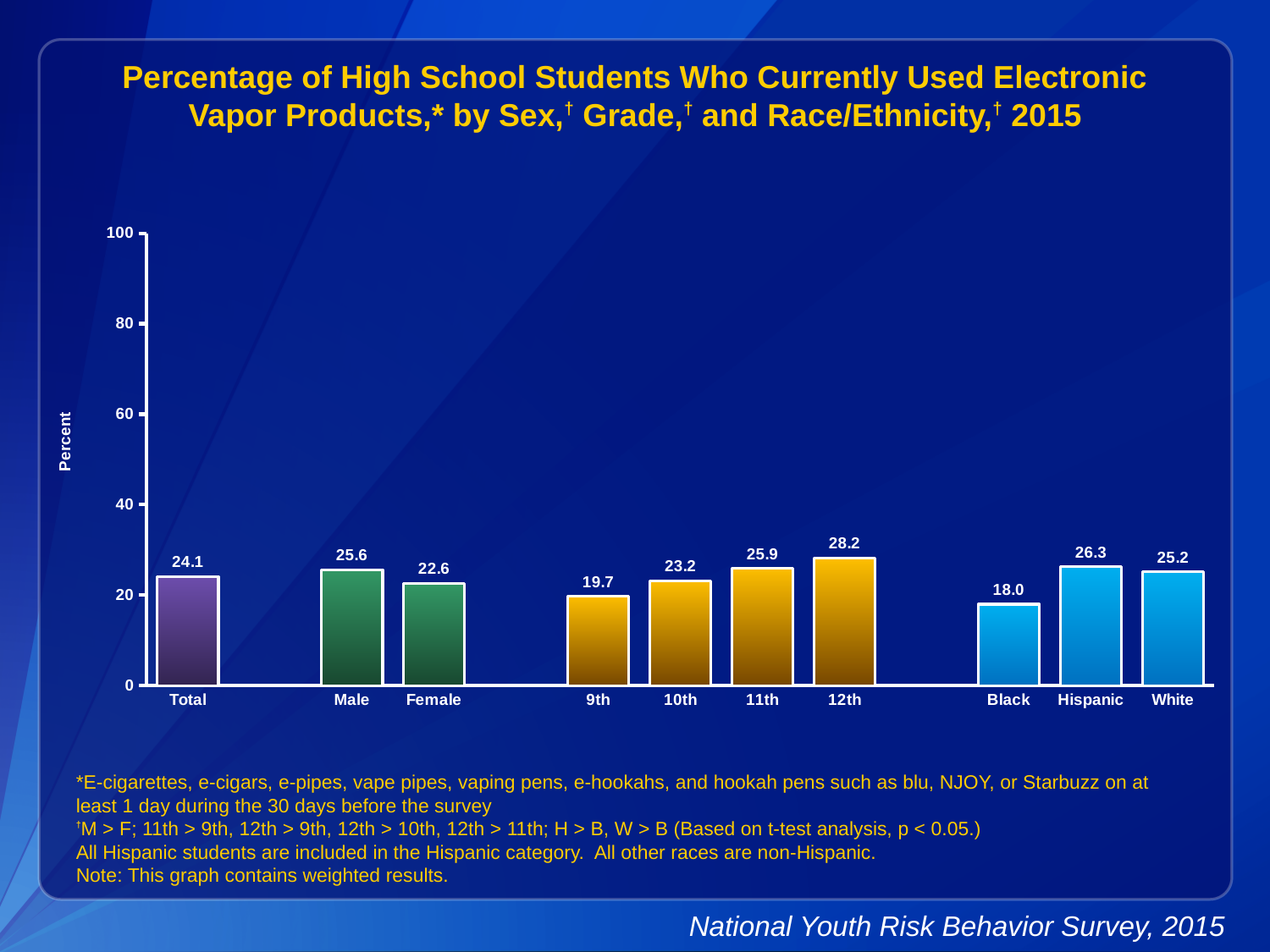

Percentage of High School Students Who Currently Used Electronic Vapor Products,* by Sex,† Grade,† and Race/Ethnicity,† 2015

### Chart

| Category | Series 1 |
|---|---|
| Total | 24.1 |
|  | None |
| Male | 25.6 |
| Female | 22.6 |
|  | None |
| 9th | 19.7 |
| 10th | 23.2 |
| 11th | 25.9 |
| 12th | 28.2 |
|  | None |
| Black | 18.0 |
| Hispanic | 26.3 |
| White | 25.2 |
*E-cigarettes, e-cigars, e-pipes, vape pipes, vaping pens, e-hookahs, and hookah pens such as blu, NJOY, or Starbuzz on at least 1 day during the 30 days before the survey
†M > F; 11th > 9th, 12th > 9th, 12th > 10th, 12th > 11th; H > B, W > B (Based on t-test analysis, p < 0.05.)
All Hispanic students are included in the Hispanic category.  All other races are non-Hispanic.
Note: This graph contains weighted results.
National Youth Risk Behavior Survey, 2015